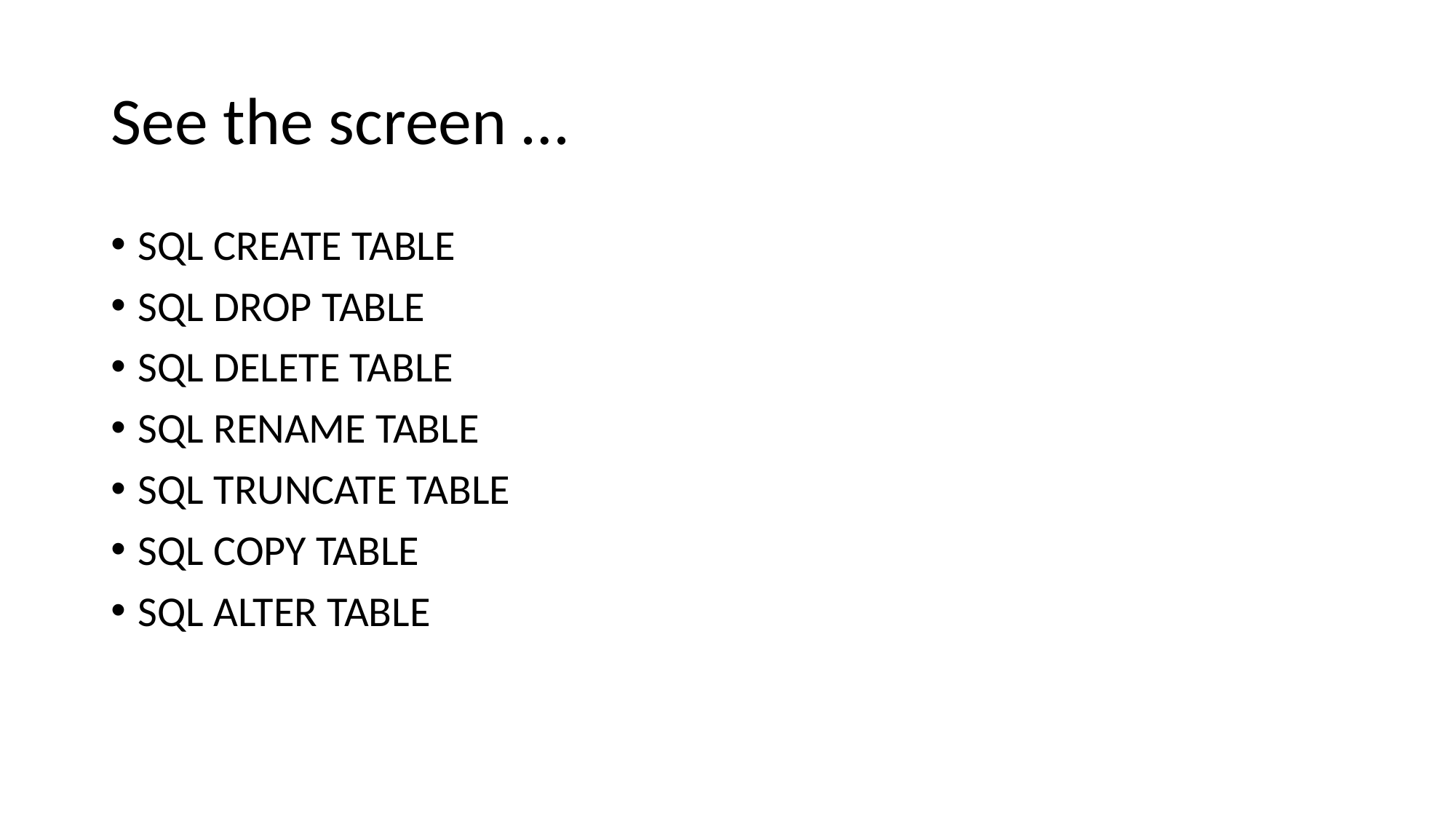

# See the screen …
SQL CREATE TABLE
SQL DROP TABLE
SQL DELETE TABLE
SQL RENAME TABLE
SQL TRUNCATE TABLE
SQL COPY TABLE
SQL ALTER TABLE